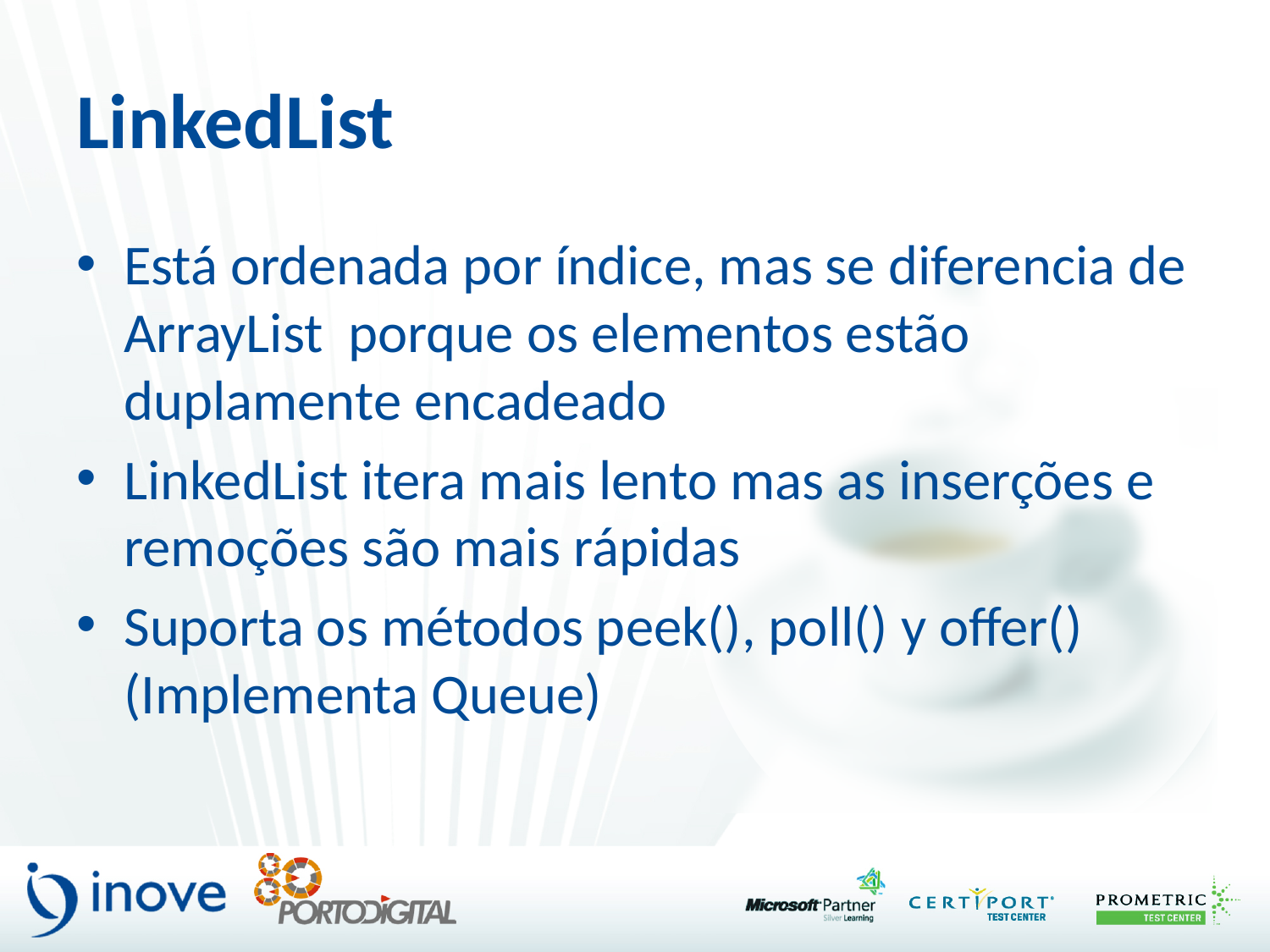

# LinkedList
Está ordenada por índice, mas se diferencia de ArrayList  porque os elementos estão duplamente encadeado
LinkedList itera mais lento mas as inserções e remoções são mais rápidas
Suporta os métodos peek(), poll() y offer()(Implementa Queue)